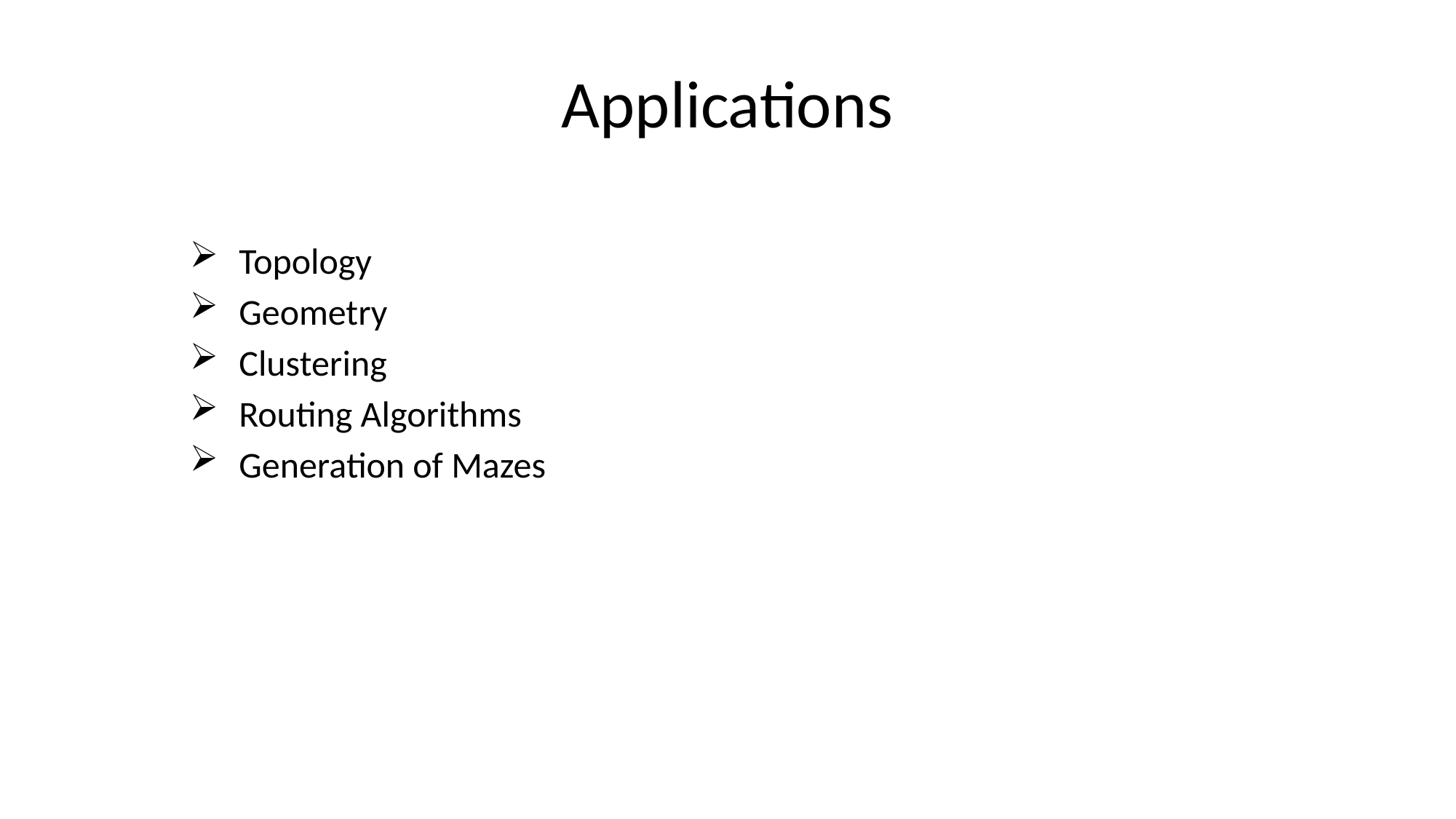

# Applications
 Topology
 Geometry
 Clustering
 Routing Algorithms
 Generation of Mazes